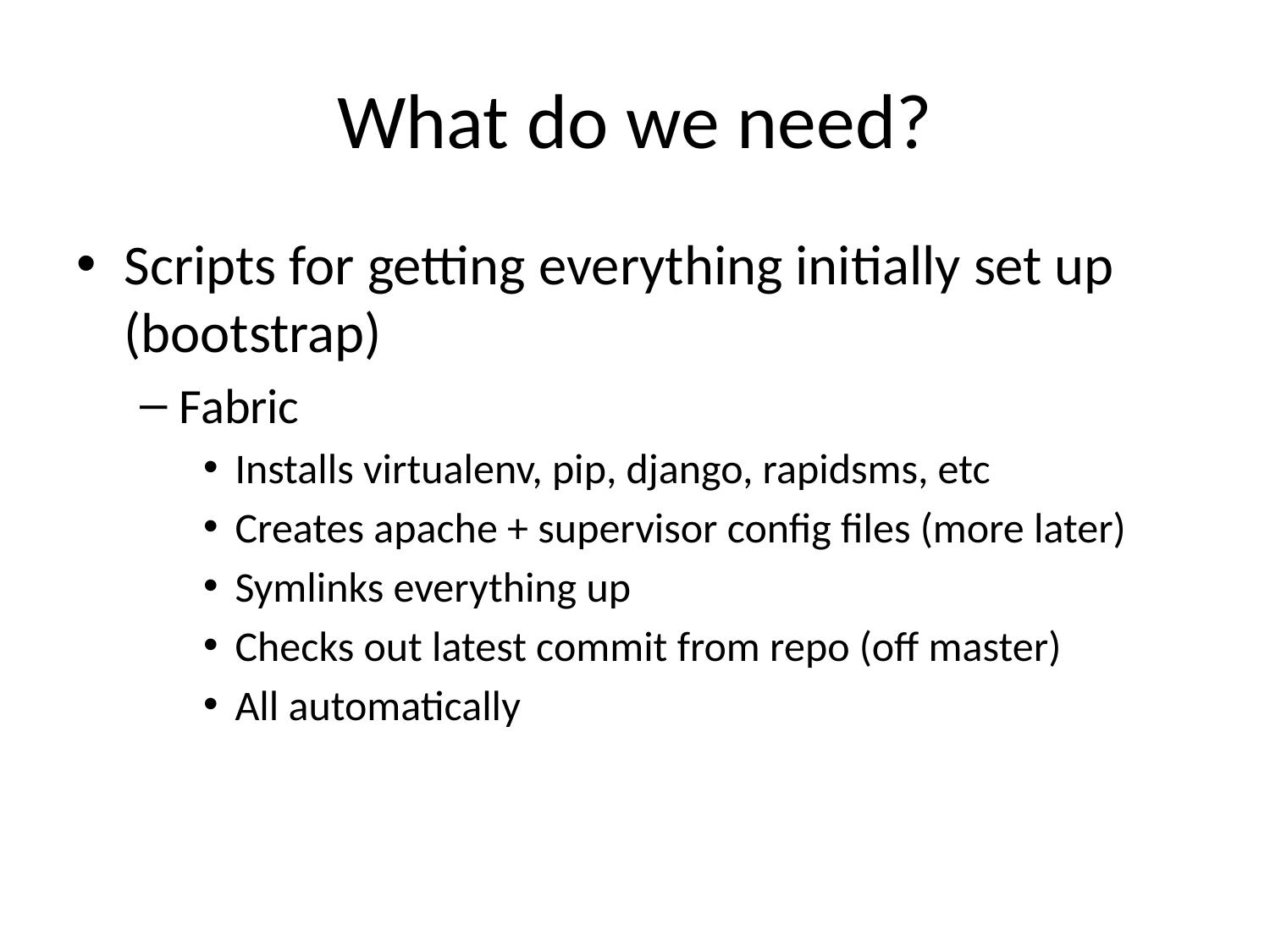

# What do we need?
Scripts for getting everything initially set up (bootstrap)
Fabric
Installs virtualenv, pip, django, rapidsms, etc
Creates apache + supervisor config files (more later)
Symlinks everything up
Checks out latest commit from repo (off master)
All automatically